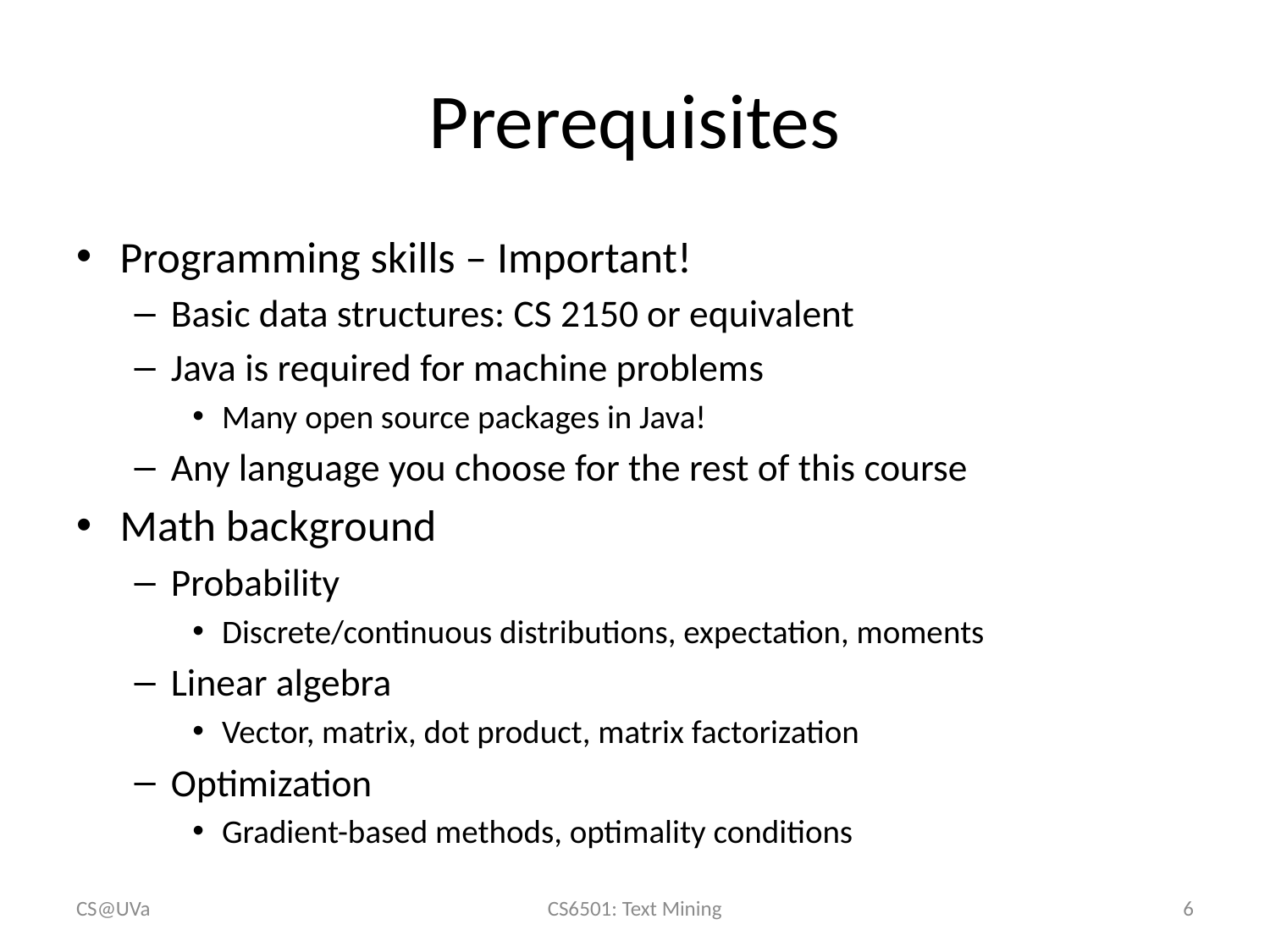

# Prerequisites
Programming skills – Important!
Basic data structures: CS 2150 or equivalent
Java is required for machine problems
Many open source packages in Java!
Any language you choose for the rest of this course
Math background
Probability
Discrete/continuous distributions, expectation, moments
Linear algebra
Vector, matrix, dot product, matrix factorization
Optimization
Gradient-based methods, optimality conditions
CS@UVa
CS6501: Text Mining
6